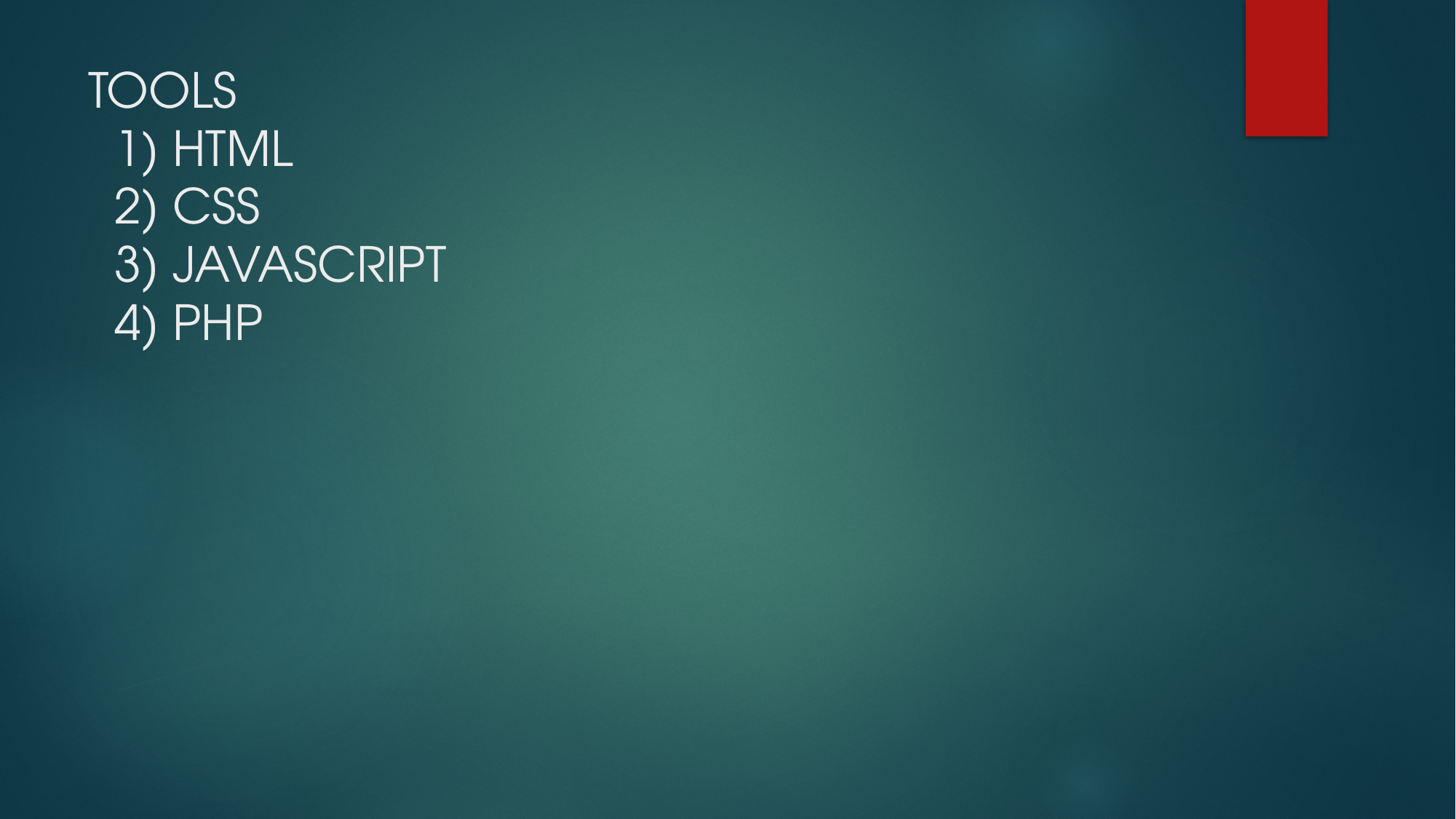

# TOOLS 1) HTML 2) CSS 3) JAVASCRIPT 4) PHP